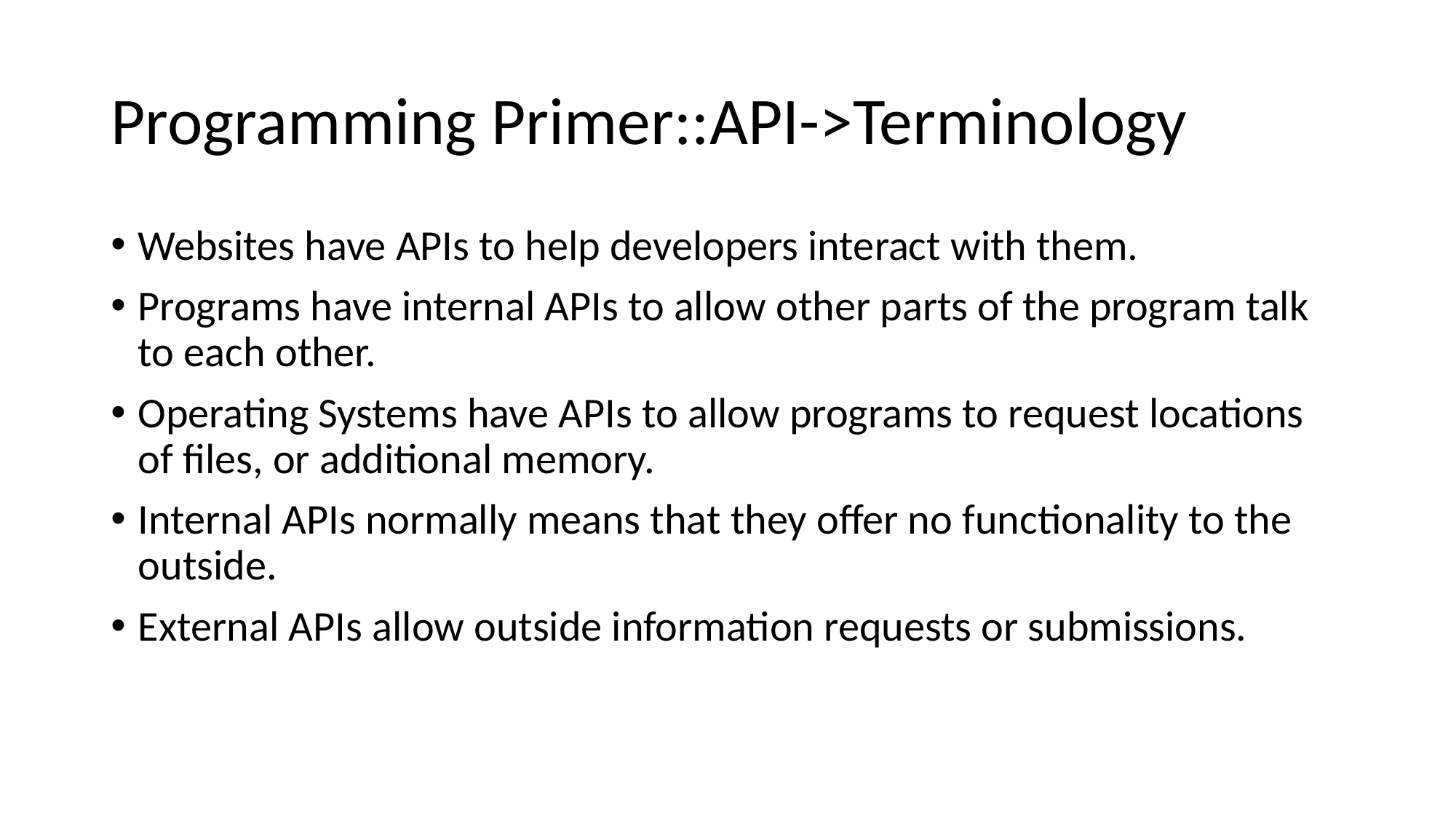

# Programming Primer::API->Terminology
Websites have APIs to help developers interact with them.
Programs have internal APIs to allow other parts of the program talk to each other.
Operating Systems have APIs to allow programs to request locations of files, or additional memory.
Internal APIs normally means that they offer no functionality to the outside.
External APIs allow outside information requests or submissions.